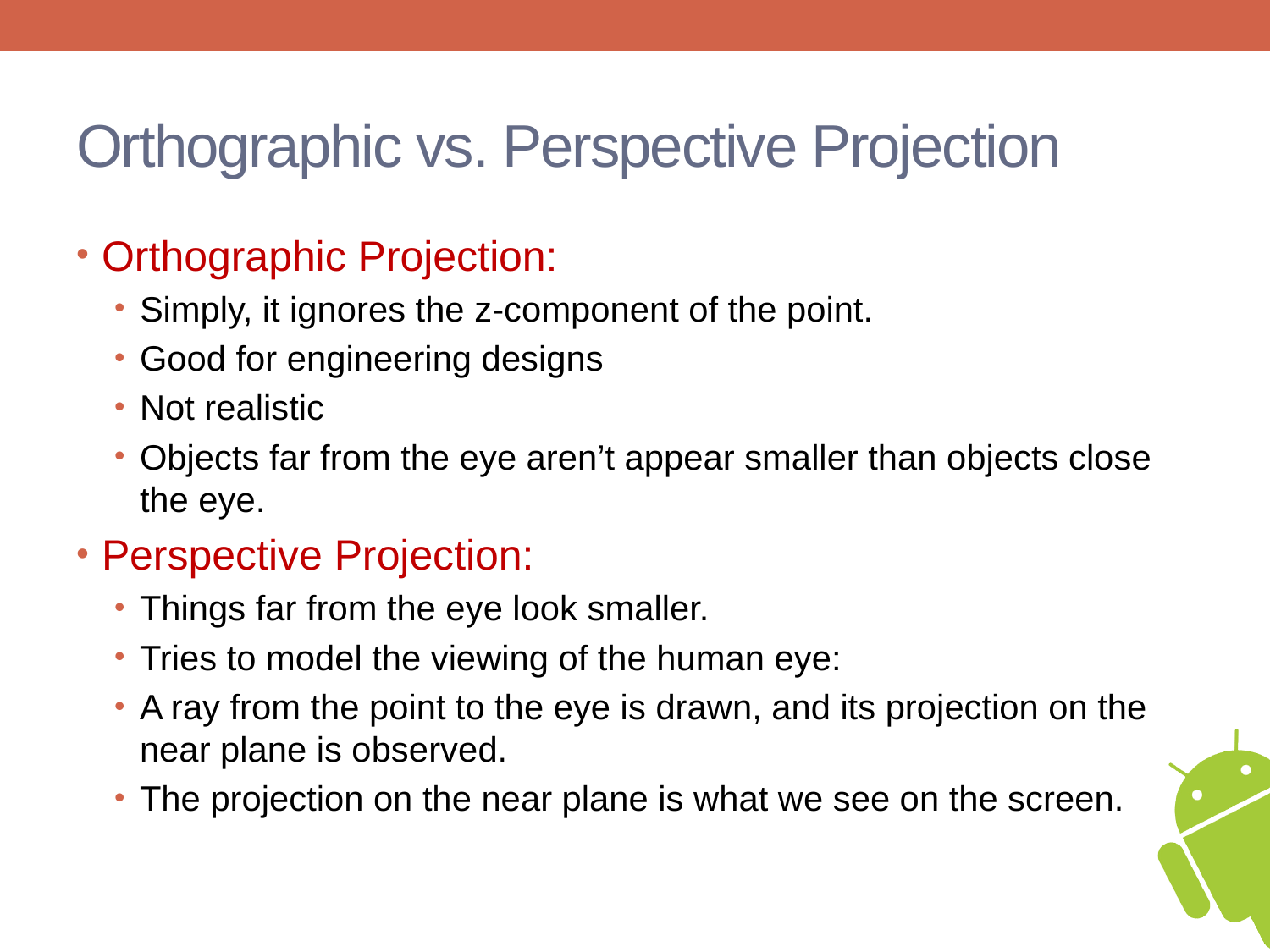

# Orthographic vs. Perspective Projection
Orthographic Projection:
Simply, it ignores the z-component of the point.
Good for engineering designs
Not realistic
Objects far from the eye aren’t appear smaller than objects close the eye.
Perspective Projection:
Things far from the eye look smaller.
Tries to model the viewing of the human eye:
A ray from the point to the eye is drawn, and its projection on the near plane is observed.
The projection on the near plane is what we see on the screen.